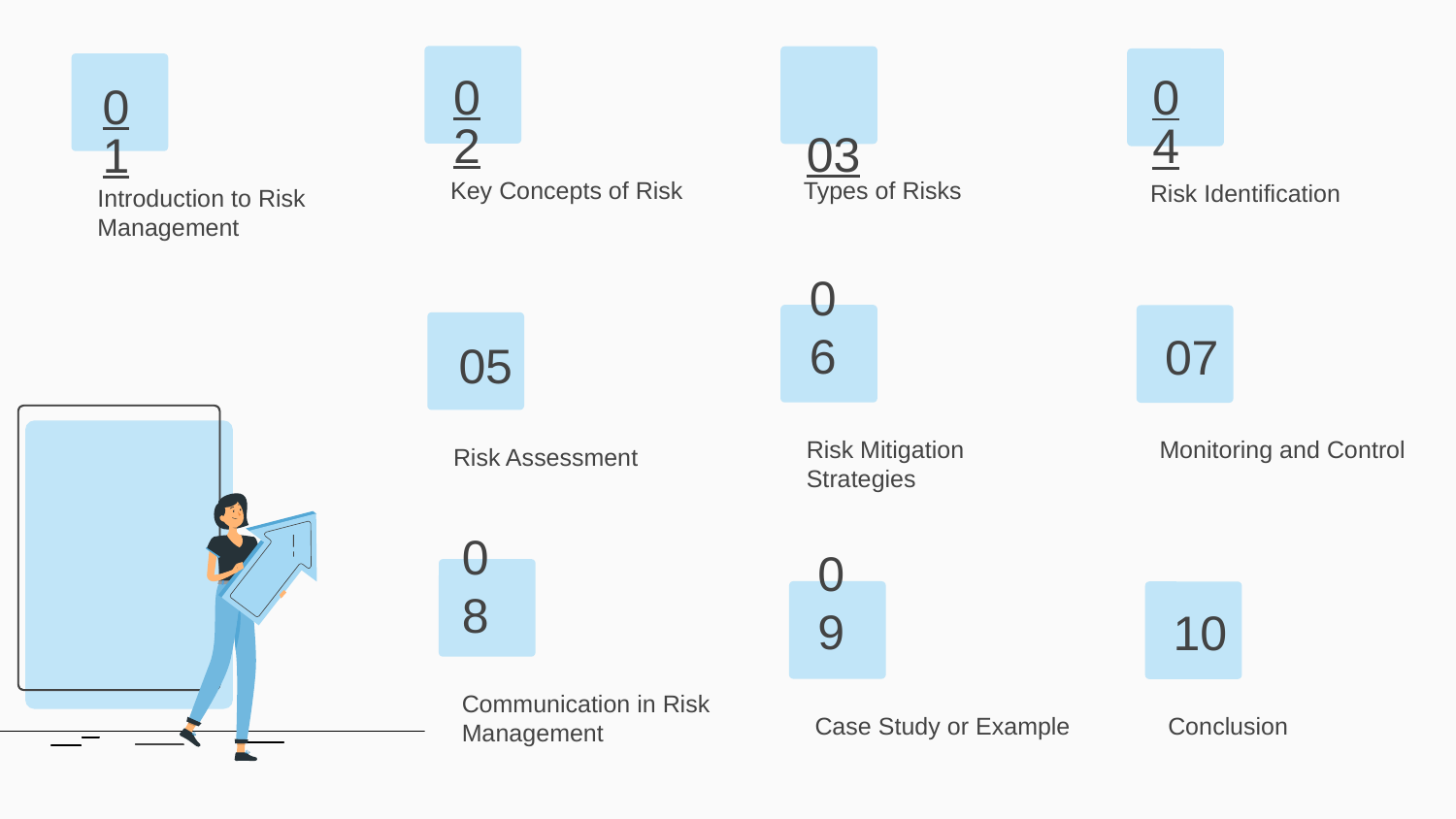

# 01
02
04
03
Key Concepts of Risk
Types of Risks
Risk Identification
Introduction to Risk Management

06
05

Risk Mitigation Strategies
Monitoring and Control
Risk Assessment
07

08
09
Communication in Risk Management
Case Study or Example
Conclusion
10